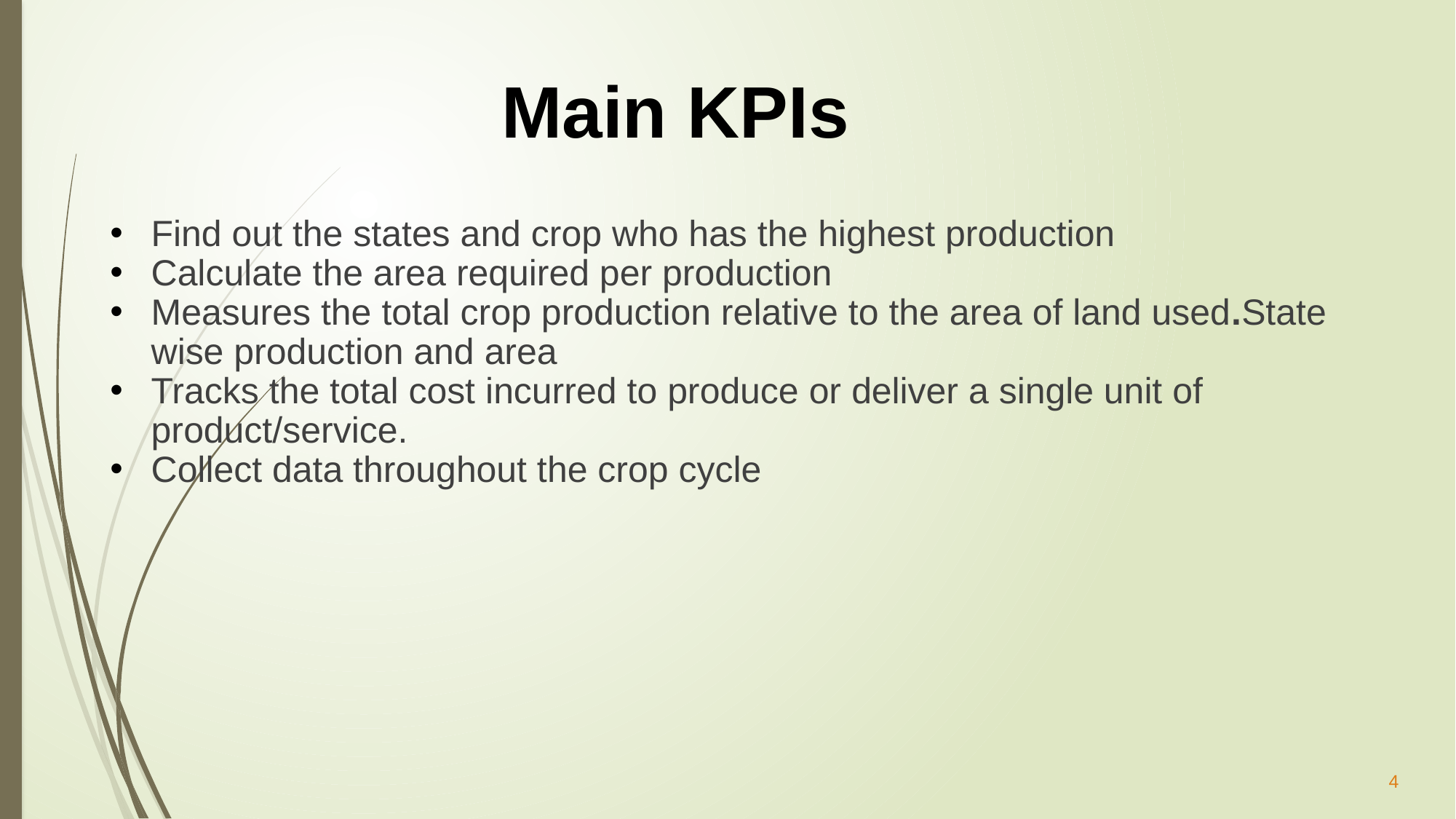

# Main KPIs
Find out the states and crop who has the highest production
Calculate the area required per production
Measures the total crop production relative to the area of land used.State wise production and area
Tracks the total cost incurred to produce or deliver a single unit of product/service.
Collect data throughout the crop cycle

4